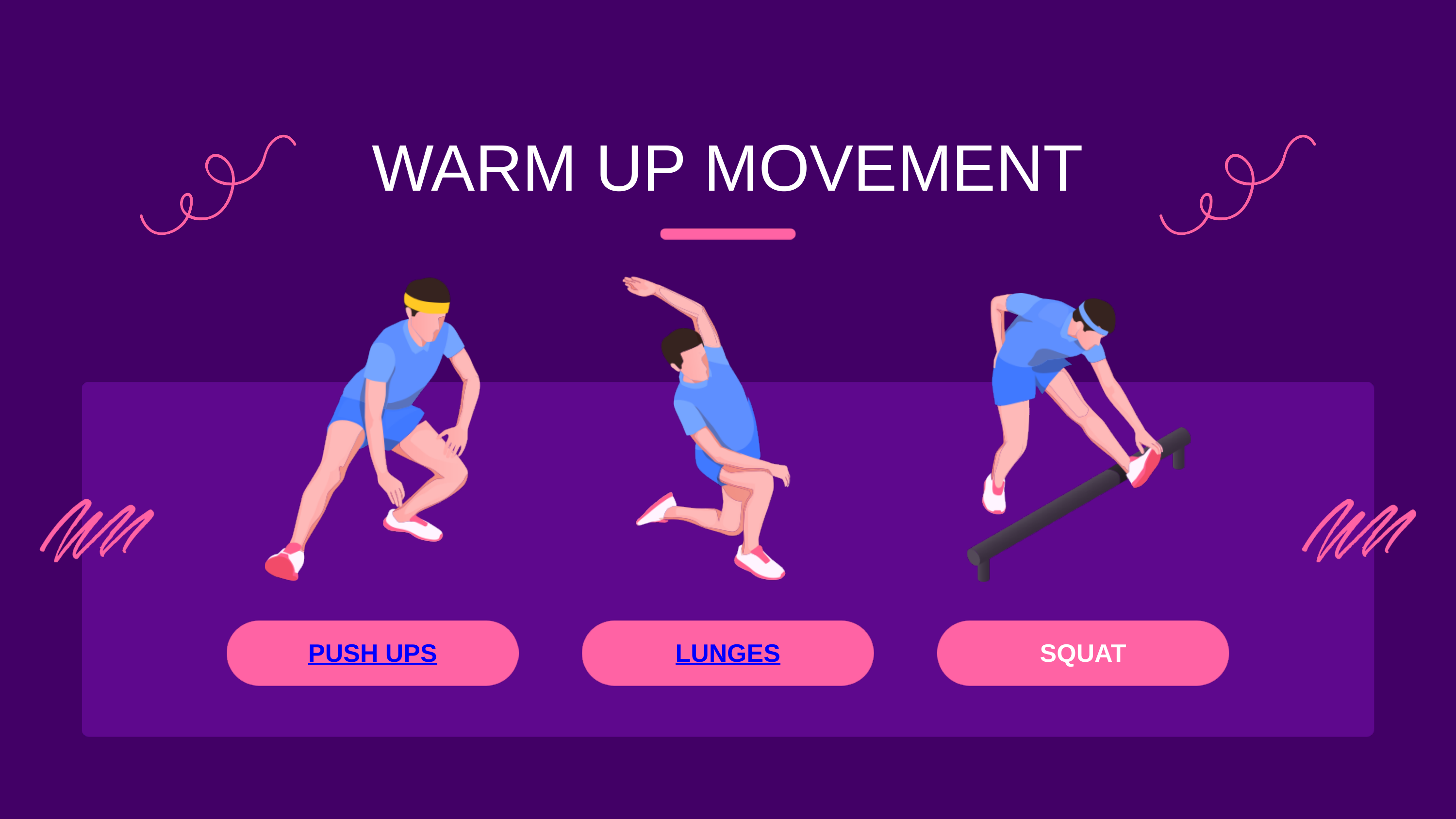

WARM UP MOVEMENT

PUSH UPS

LUNGES

SQUAT